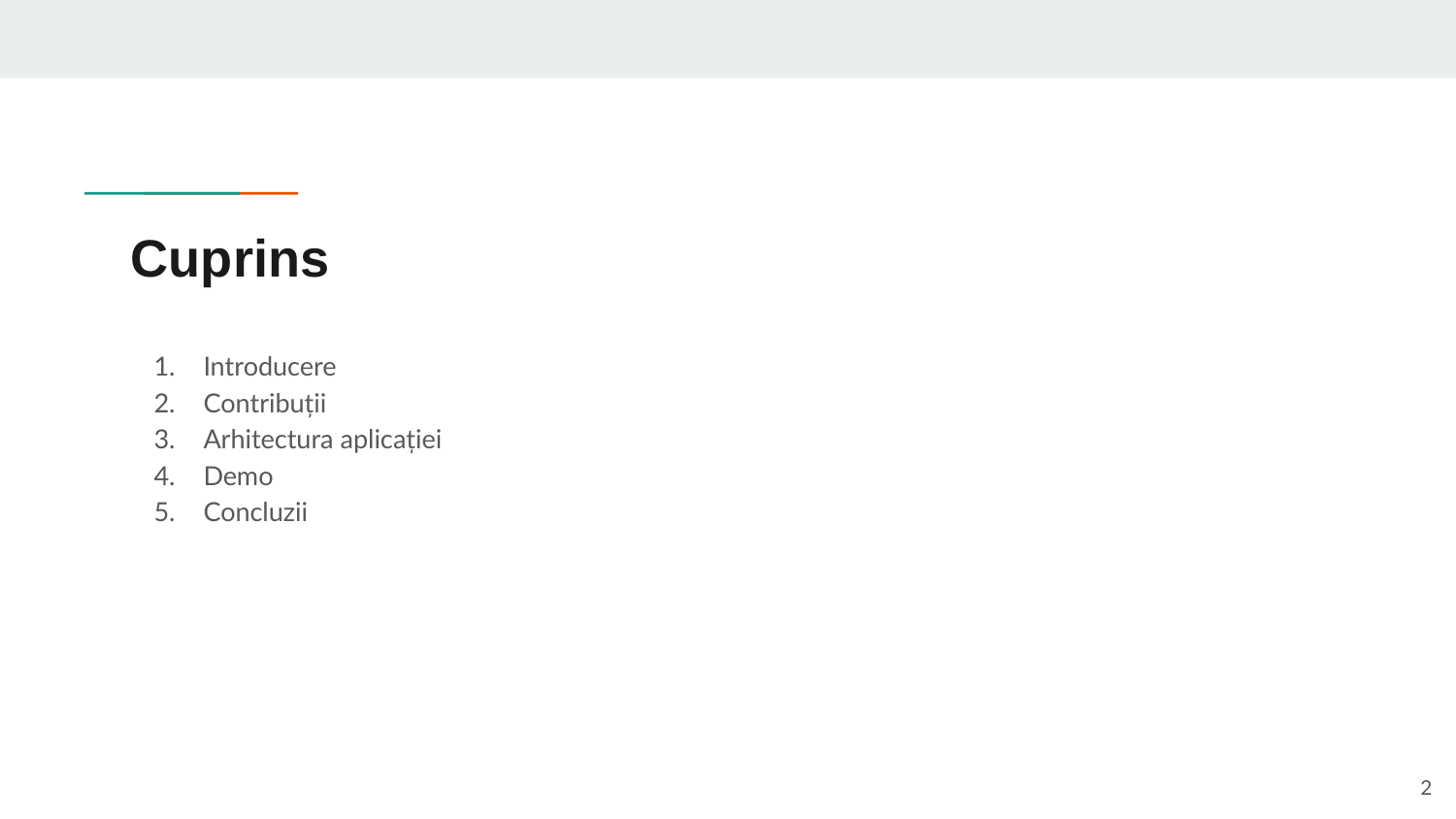

# Cuprins
Introducere
Contribuții
Arhitectura aplicației
Demo
Concluzii
2